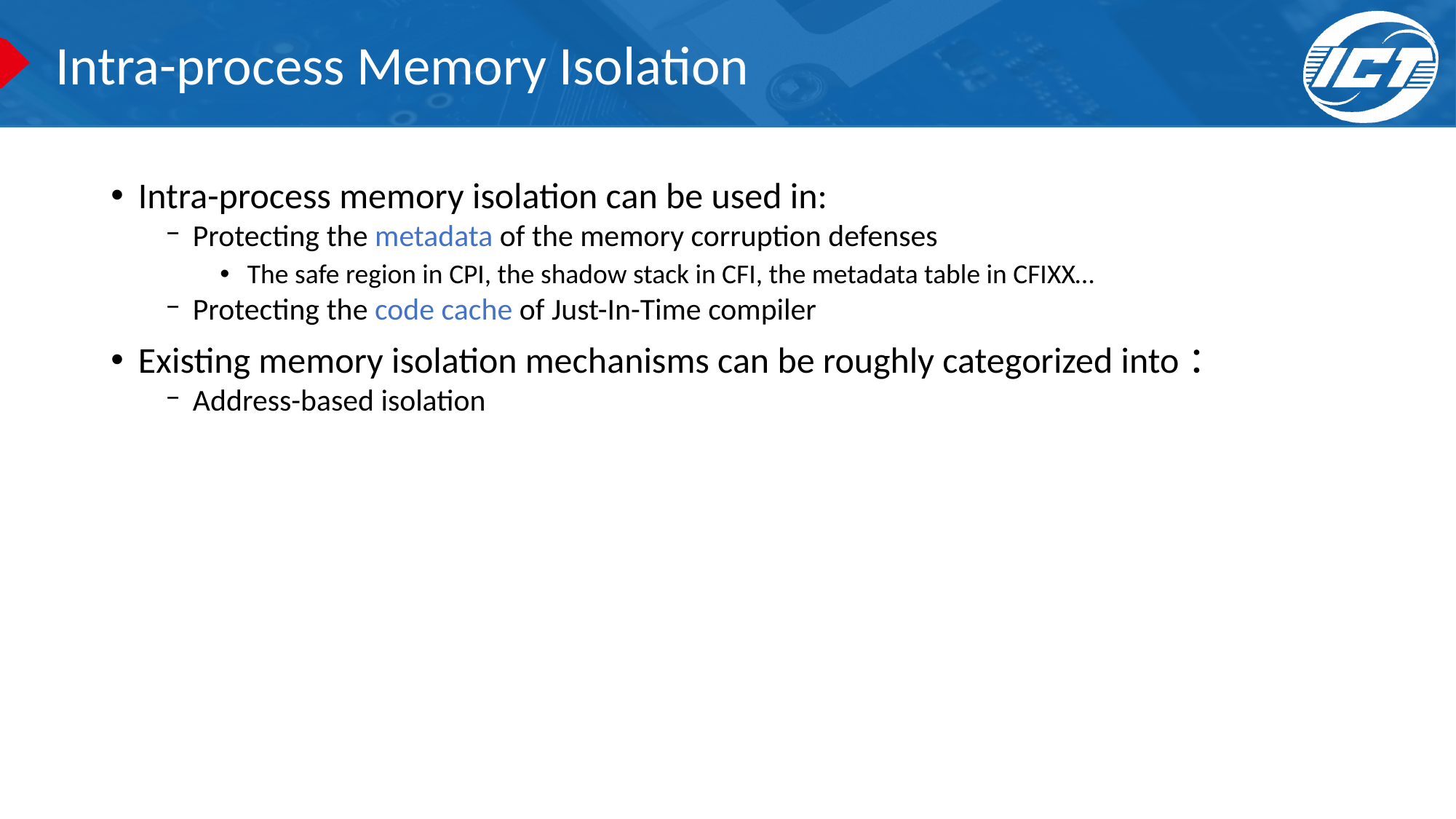

# Intra-process Memory Isolation
Intra-process memory isolation can be used in:
Protecting the metadata of the memory corruption defenses
The safe region in CPI, the shadow stack in CFI, the metadata table in CFIXX…
Protecting the code cache of Just-In-Time compiler
Existing memory isolation mechanisms can be roughly categorized into：
Address-based isolation